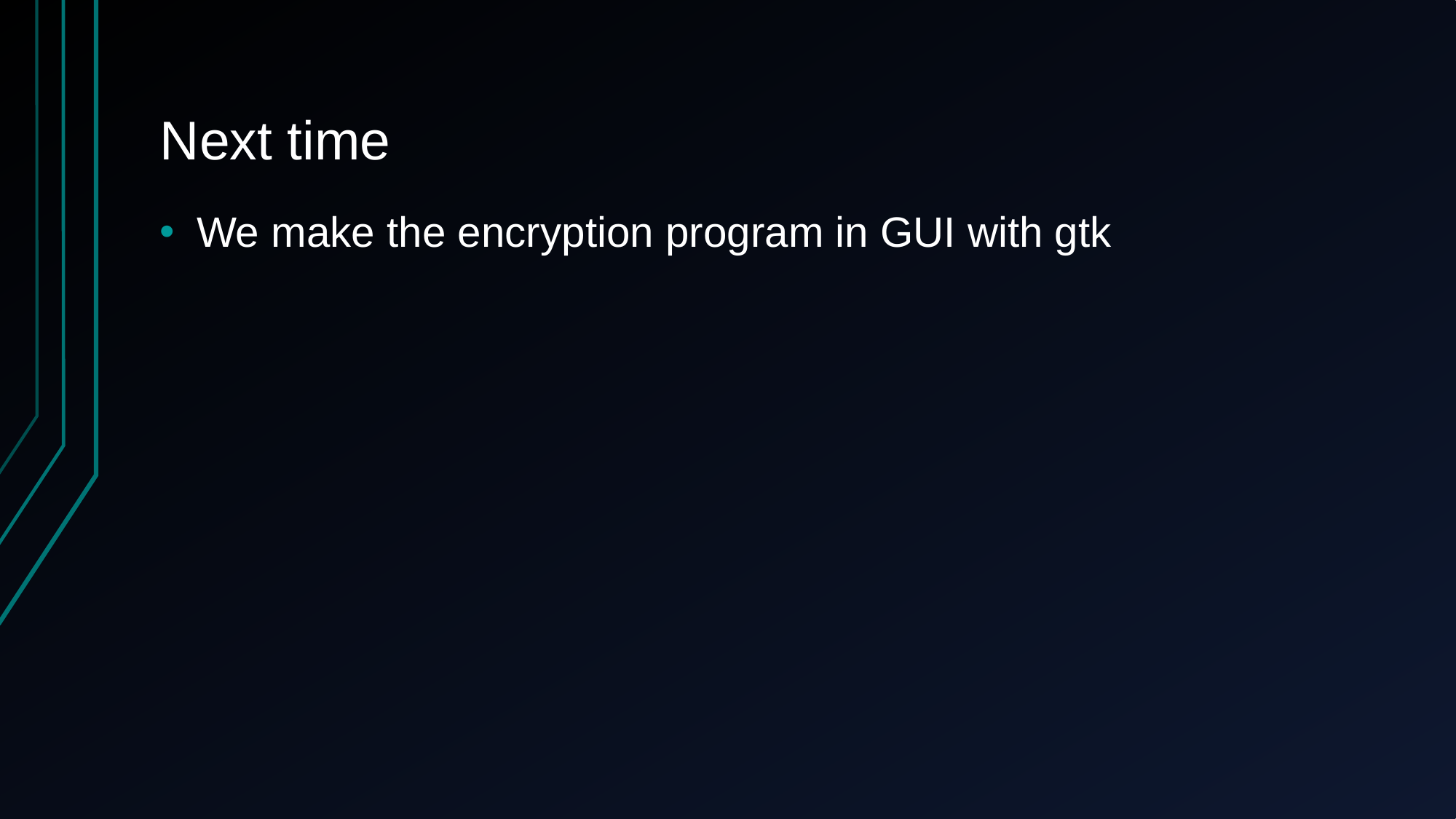

# Next time
We make the encryption program in GUI with gtk